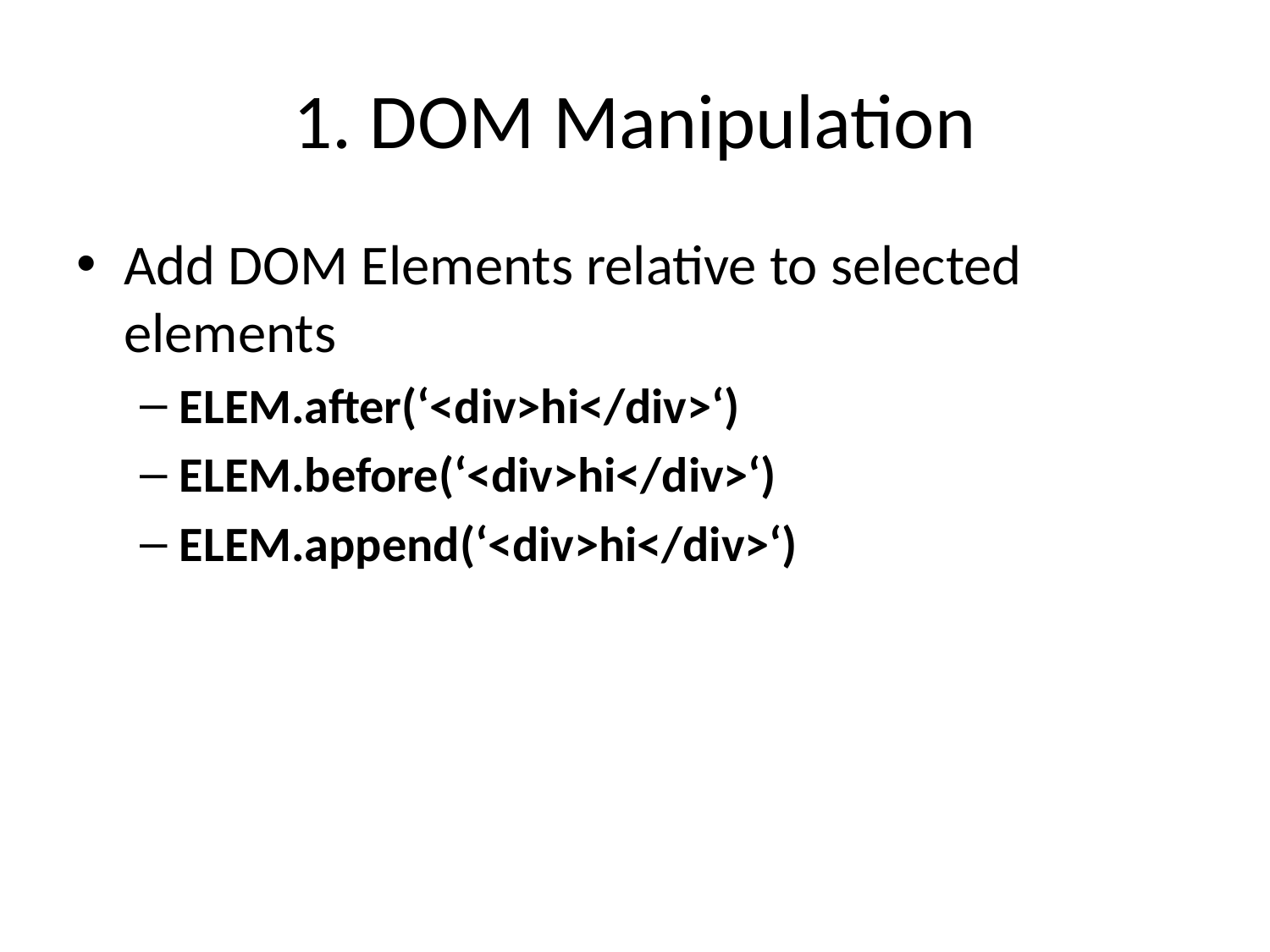

# 1. DOM Manipulation
Add DOM Elements relative to selected elements
ELEM.after(‘<div>hi</div>‘)
ELEM.before(‘<div>hi</div>‘)
ELEM.append(‘<div>hi</div>‘)